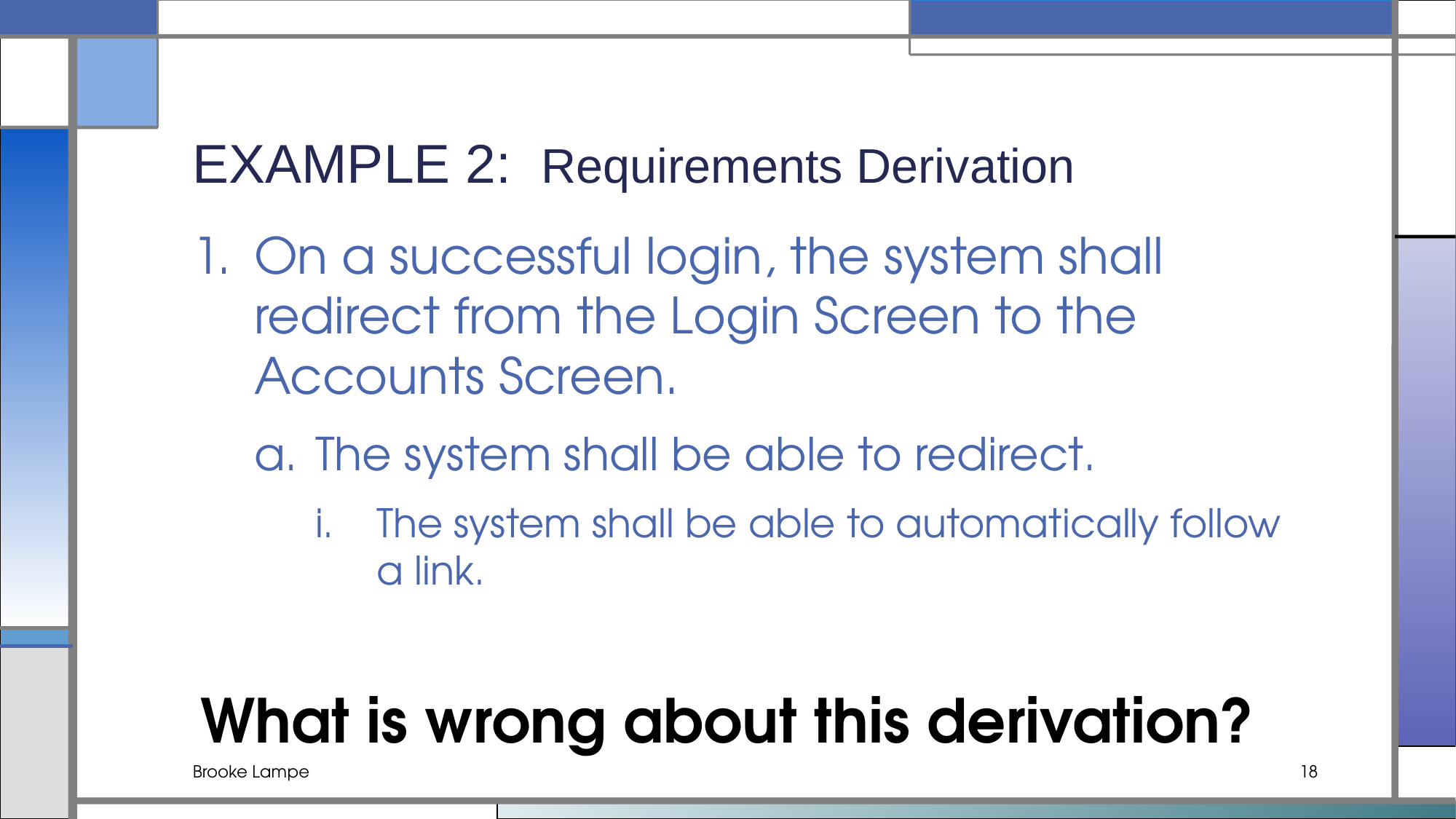

# Example 2:  Requirements Derivation
On a successful login, the system shall redirect from the Login Screen to the Accounts Screen.
The system shall be able to redirect.
The system shall be able to automatically follow a link.
What is wrong about this derivation?
Brooke Lampe
18